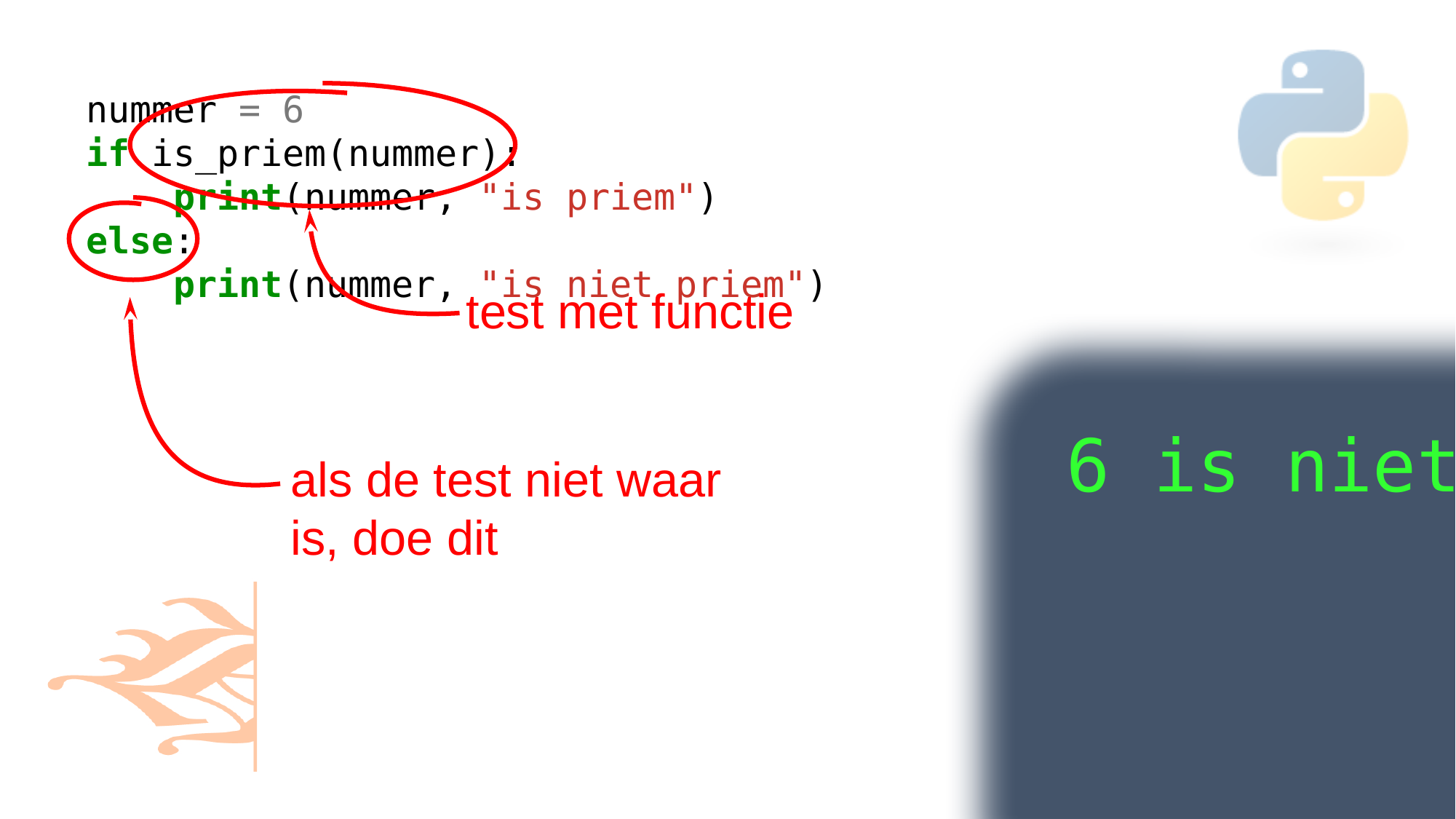

nummer = 6
if is_priem(nummer):
    print(nummer, "is priem")
else:
    print(nummer, "is niet priem")

test met functie

als de test niet waar is, doe dit

6 is niet pr